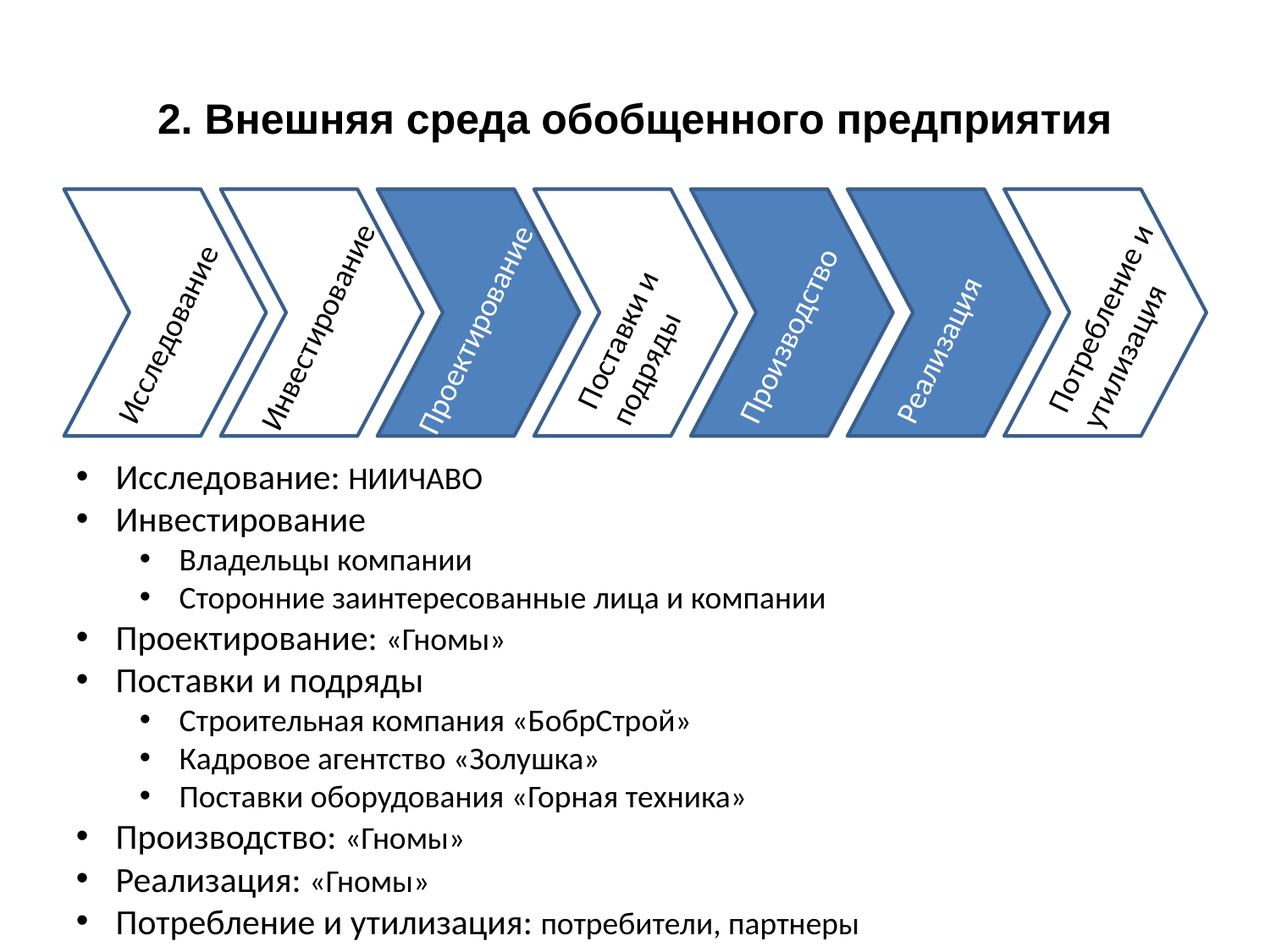

# 2. Внешняя среда обобщенного предприятия

Поставки и подряды
Потребление и утилизация
Исследование
Производство
Реализация
Инвестирование
Проектирование
Исследование: НИИЧАВО
Инвестирование
Владельцы компании
Сторонние заинтересованные лица и компании
Проектирование: «Гномы»
Поставки и подряды
Строительная компания «БобрСтрой»
Кадровое агентство «Золушка»
Поставки оборудования «Горная техника»
Производство: «Гномы»
Реализация: «Гномы»
Потребление и утилизация: потребители, партнеры